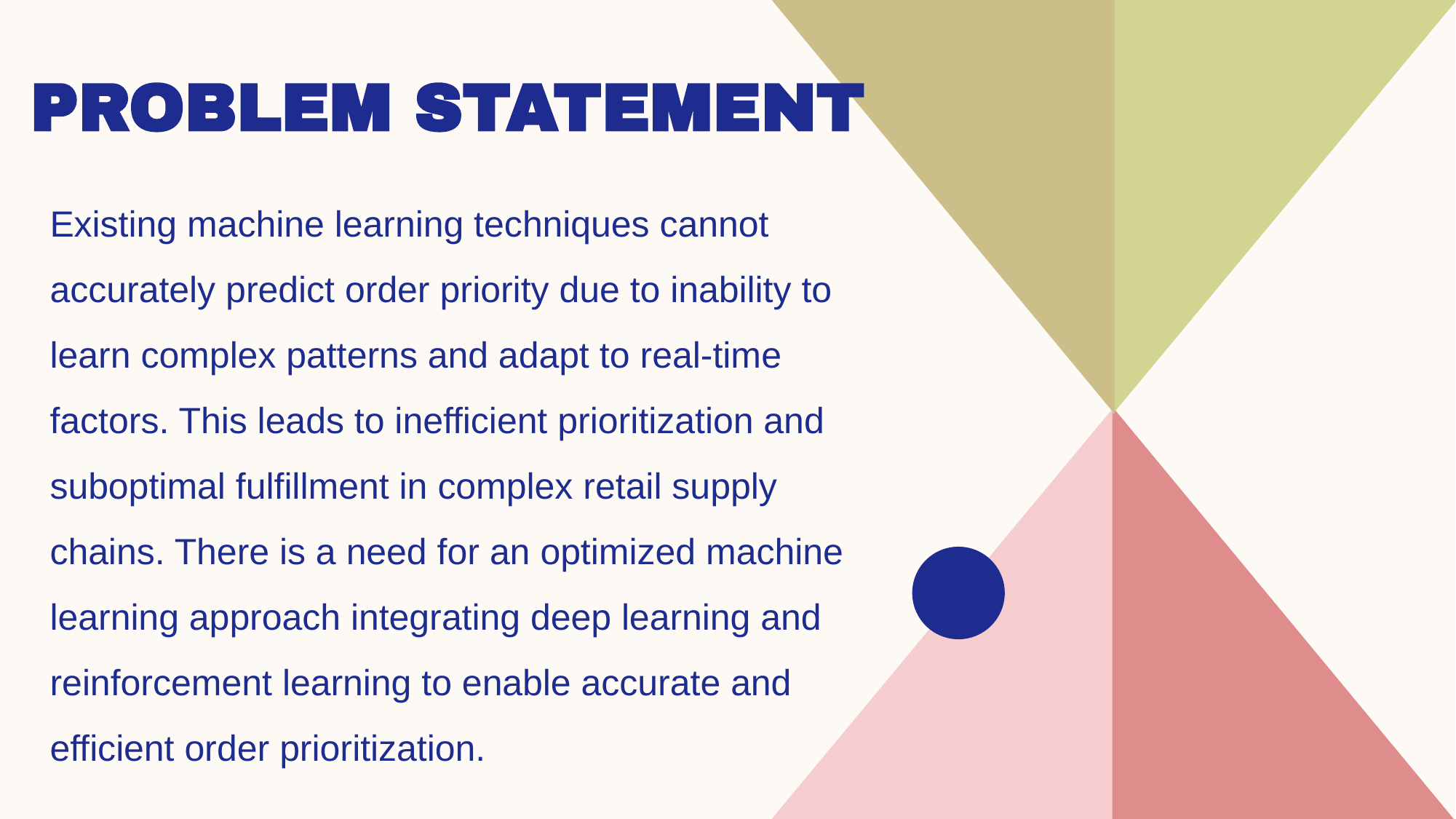

# PROBLEM STATEMENT
Existing machine learning techniques cannot accurately predict order priority due to inability to learn complex patterns and adapt to real-time factors. This leads to inefficient prioritization and suboptimal fulfillment in complex retail supply chains. There is a need for an optimized machine learning approach integrating deep learning and reinforcement learning to enable accurate and efficient order prioritization.